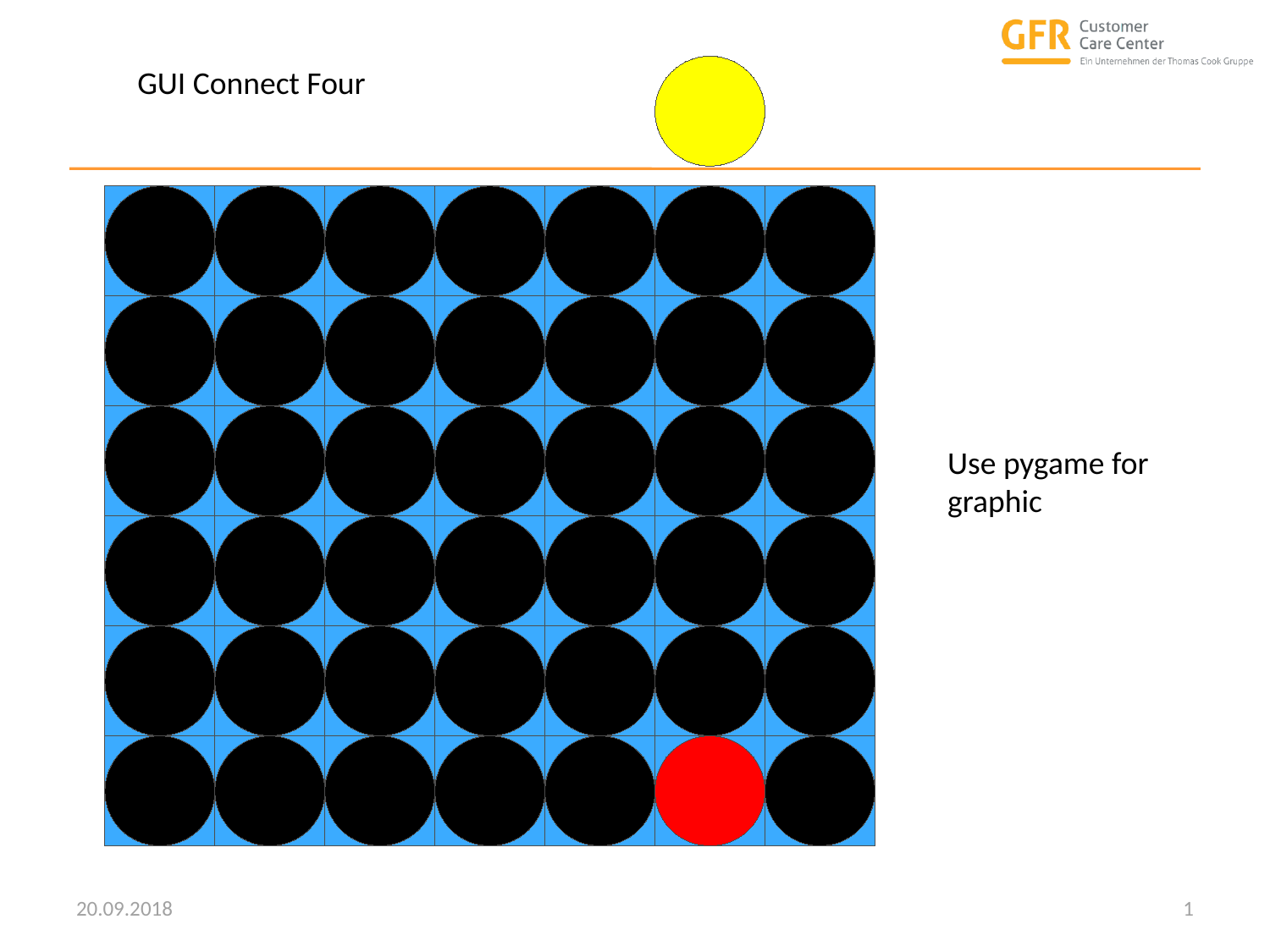

GUI Connect Four

Use pygame for graphic

20.09.2018
1